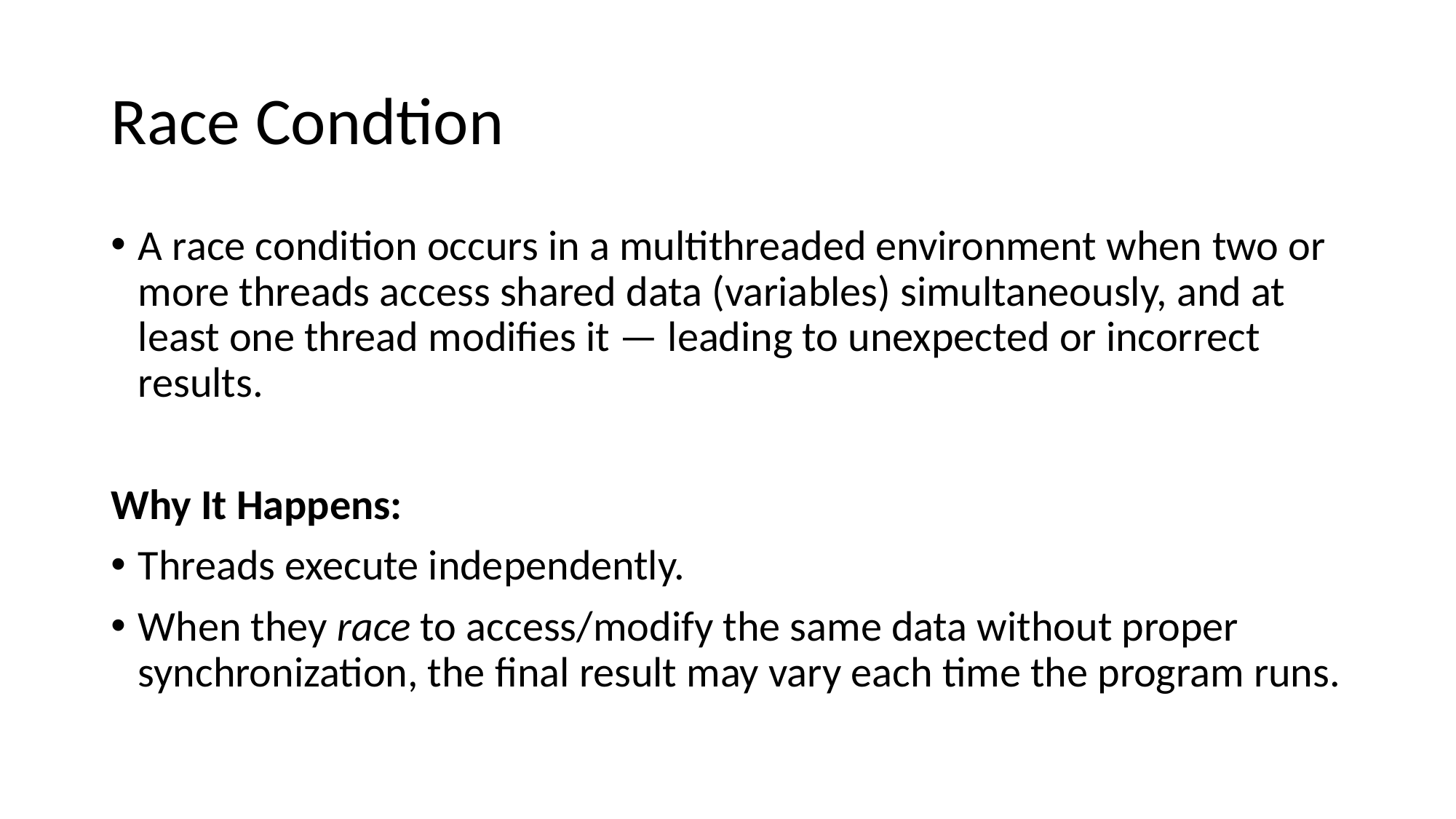

# Race Condtion
A race condition occurs in a multithreaded environment when two or more threads access shared data (variables) simultaneously, and at least one thread modifies it — leading to unexpected or incorrect results.

Why It Happens:
Threads execute independently.
When they race to access/modify the same data without proper synchronization, the final result may vary each time the program runs.